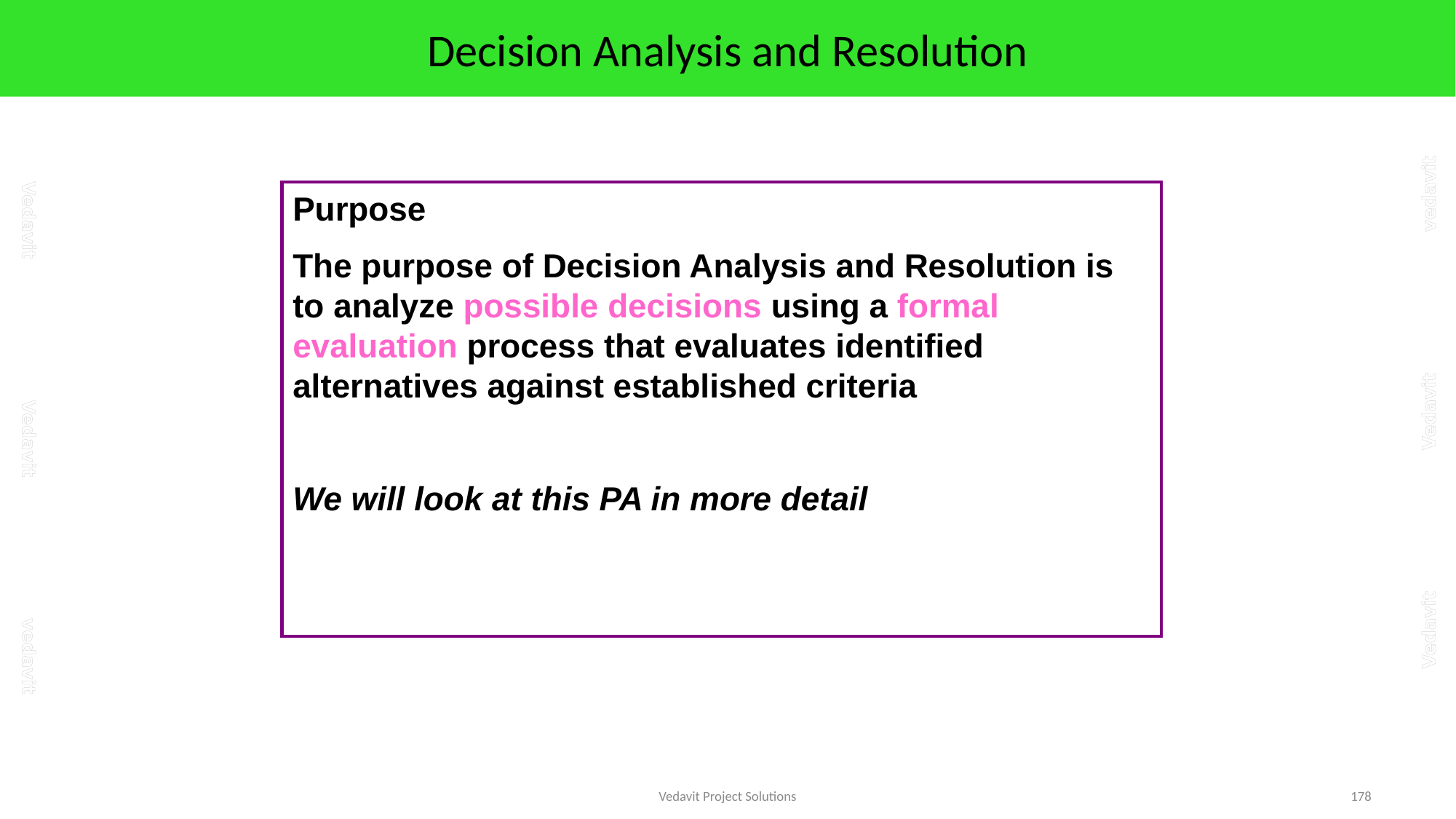

# Decision Analysis and Resolution

Purpose
The purpose of Decision Analysis and Resolution is to analyze possible decisions using a formal evaluation process that evaluates identified alternatives against established criteria

We will look at this PA in more detail

Vedavit Project Solutions
178